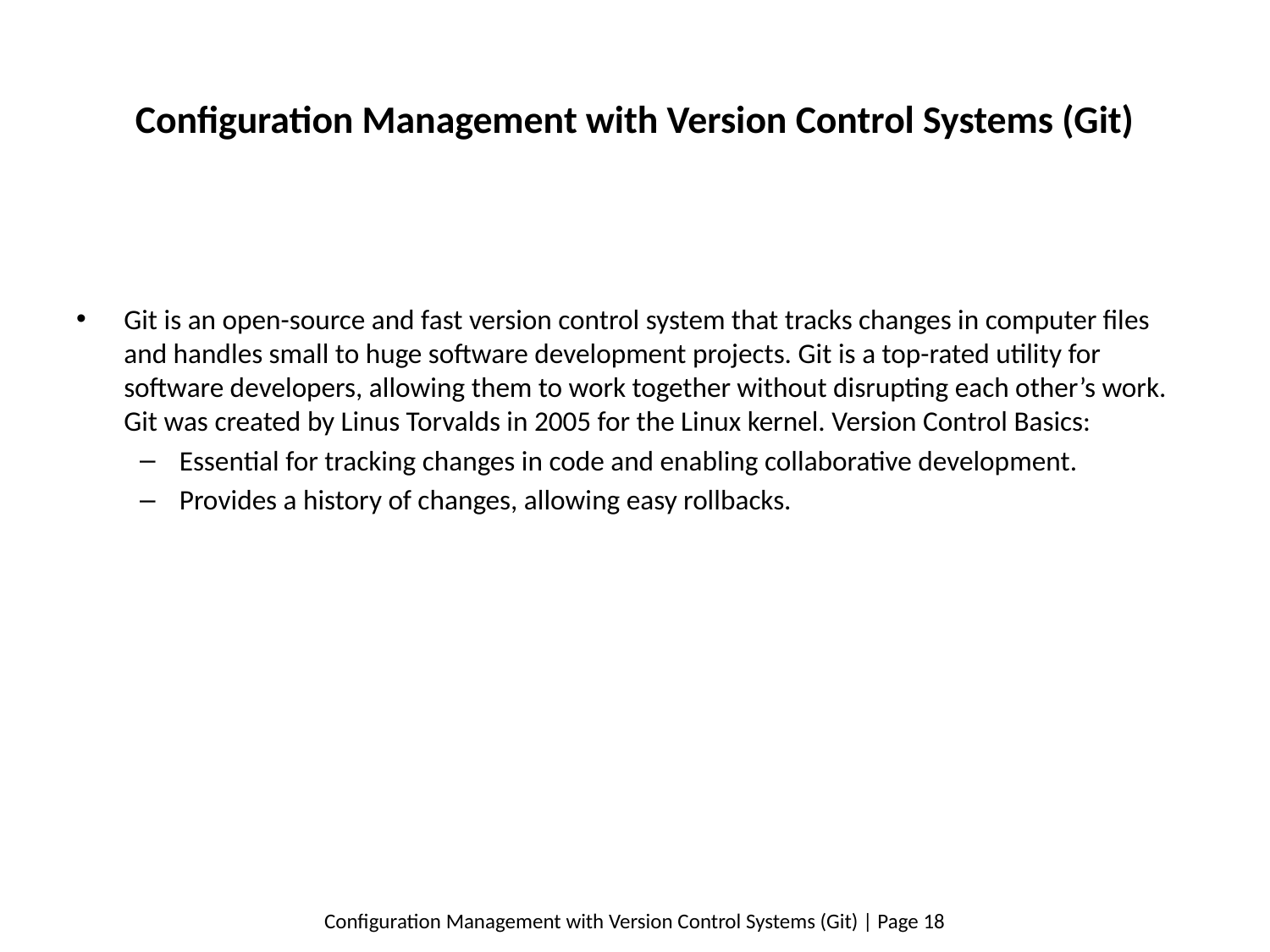

# Configuration Management with Version Control Systems (Git)

Git is an open-source and fast version control system that tracks changes in computer files and handles small to huge software development projects. Git is a top-rated utility for software developers, allowing them to work together without disrupting each other’s work. Git was created by Linus Torvalds in 2005 for the Linux kernel. Version Control Basics:
Essential for tracking changes in code and enabling collaborative development.
Provides a history of changes, allowing easy rollbacks.

Configuration Management with Version Control Systems (Git) | Page 18